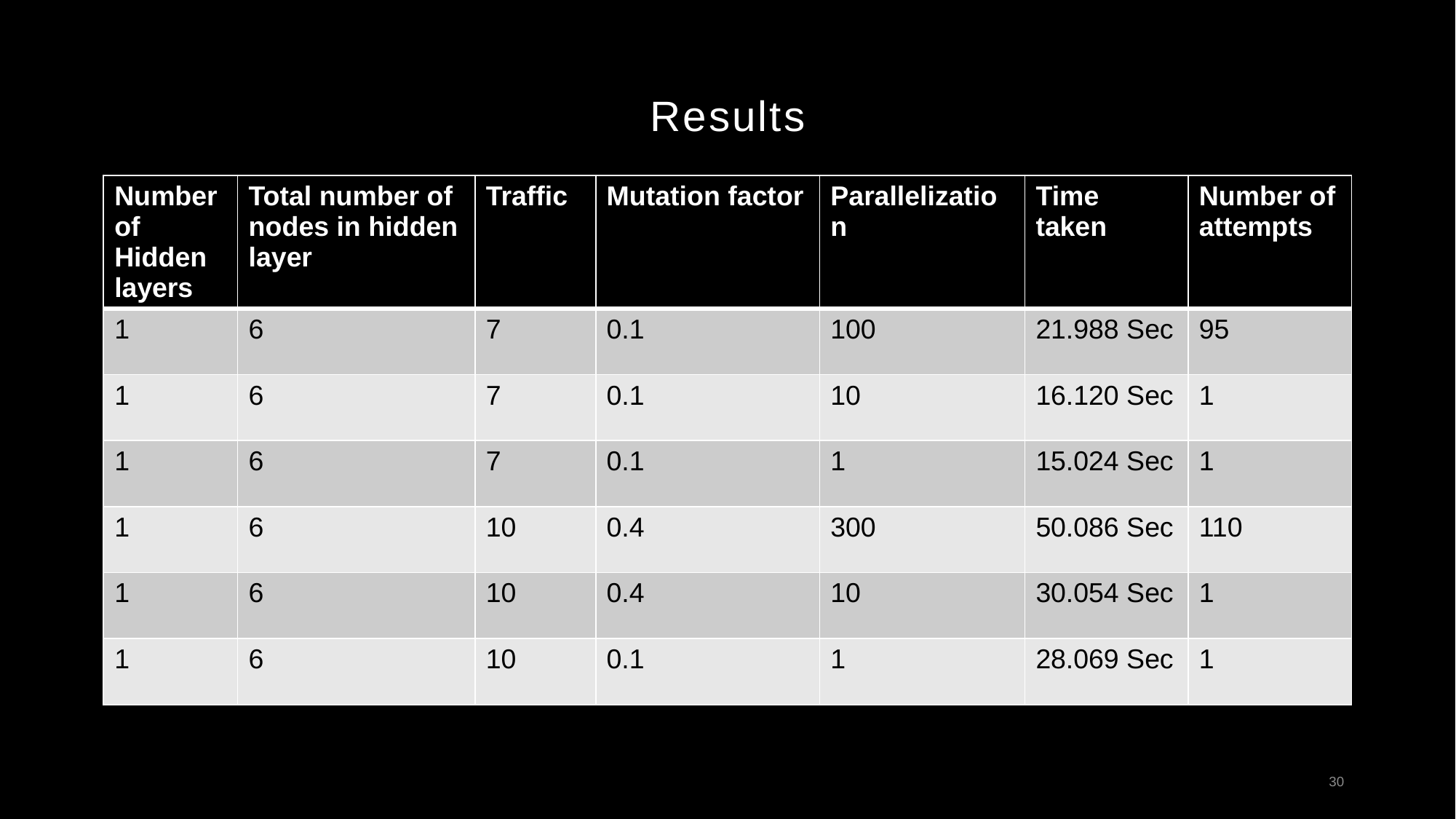

# Results
| Number of Hidden layers | Total number of nodes in hidden layer | Traffic | Mutation factor | Parallelization | Time taken | Number of attempts |
| --- | --- | --- | --- | --- | --- | --- |
| 1 | 6 | 7 | 0.1 | 100 | 21.988 Sec | 95 |
| 1 | 6 | 7 | 0.1 | 10 | 16.120 Sec | 1 |
| 1 | 6 | 7 | 0.1 | 1 | 15.024 Sec | 1 |
| 1 | 6 | 10 | 0.4 | 300 | 50.086 Sec | 110 |
| 1 | 6 | 10 | 0.4 | 10 | 30.054 Sec | 1 |
| 1 | 6 | 10 | 0.1 | 1 | 28.069 Sec | 1 |
30